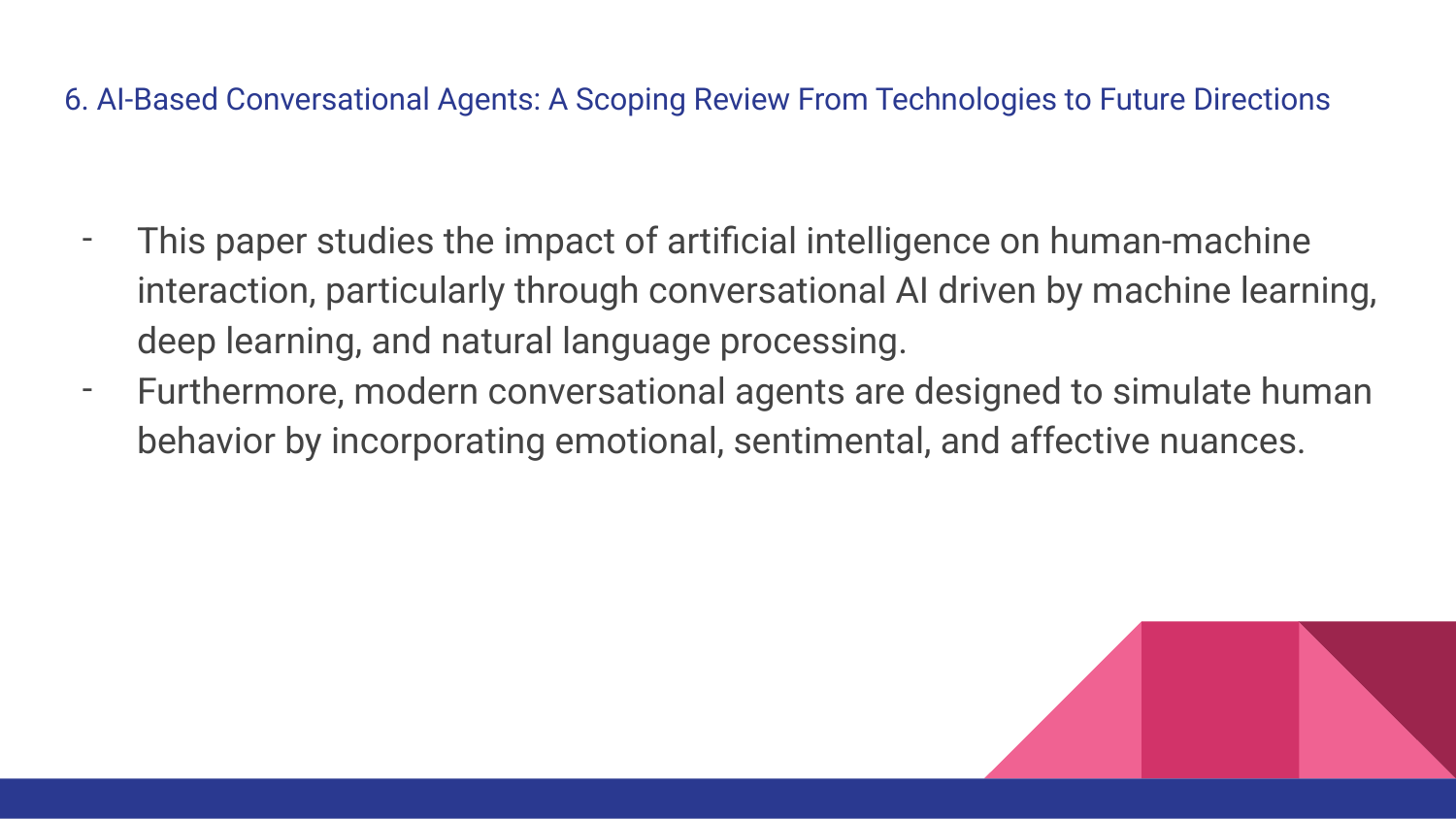

# 6. AI-Based Conversational Agents: A Scoping Review From Technologies to Future Directions

This paper studies the impact of artificial intelligence on human-machine interaction, particularly through conversational AI driven by machine learning, deep learning, and natural language processing.
Furthermore, modern conversational agents are designed to simulate human behavior by incorporating emotional, sentimental, and affective nuances.